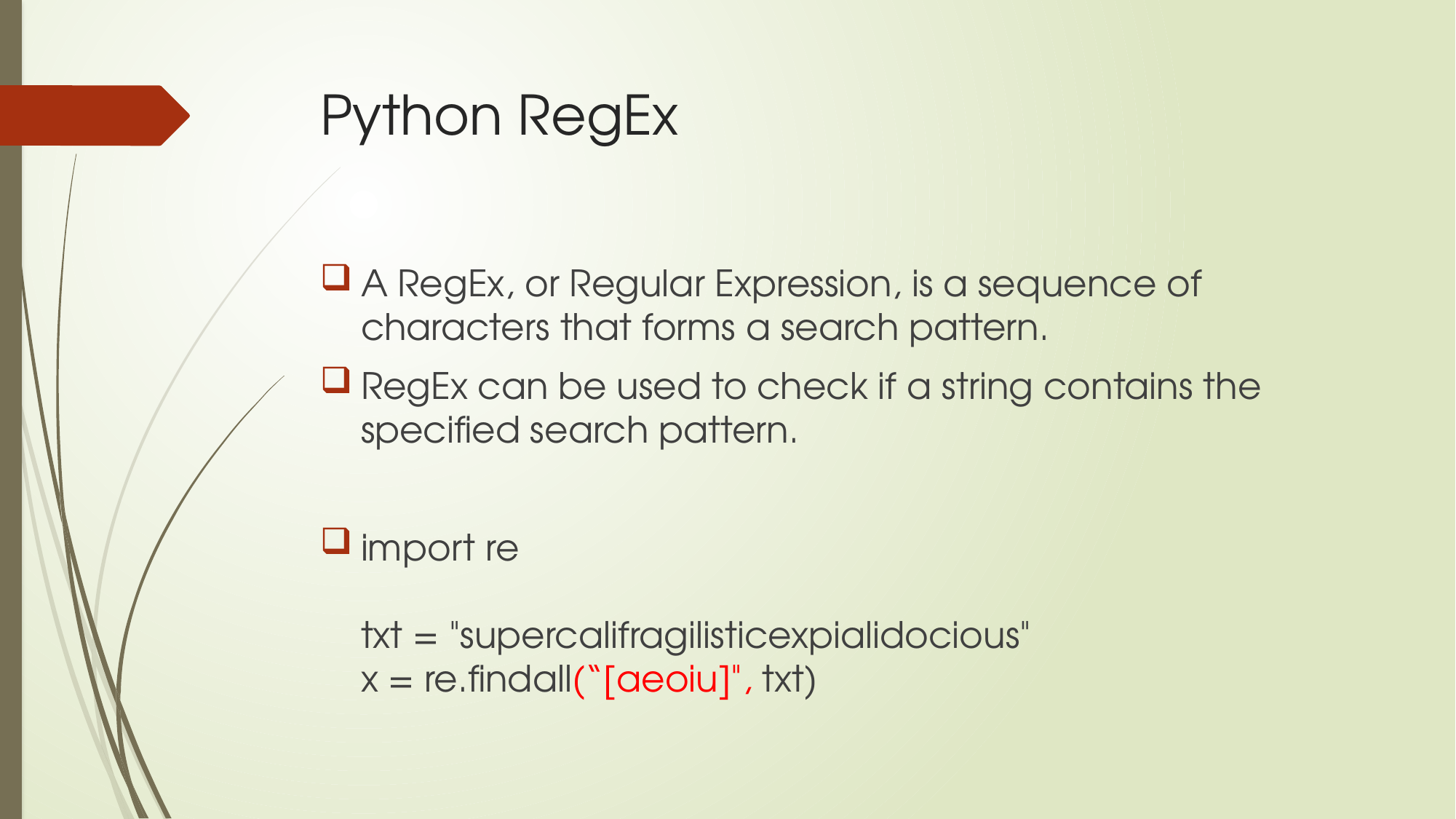

# Python RegEx
A RegEx, or Regular Expression, is a sequence of characters that forms a search pattern.
RegEx can be used to check if a string contains the specified search pattern.

import re
txt = "supercalifragilisticexpialidocious"
x = re.findall(“[aeoiu]", txt)